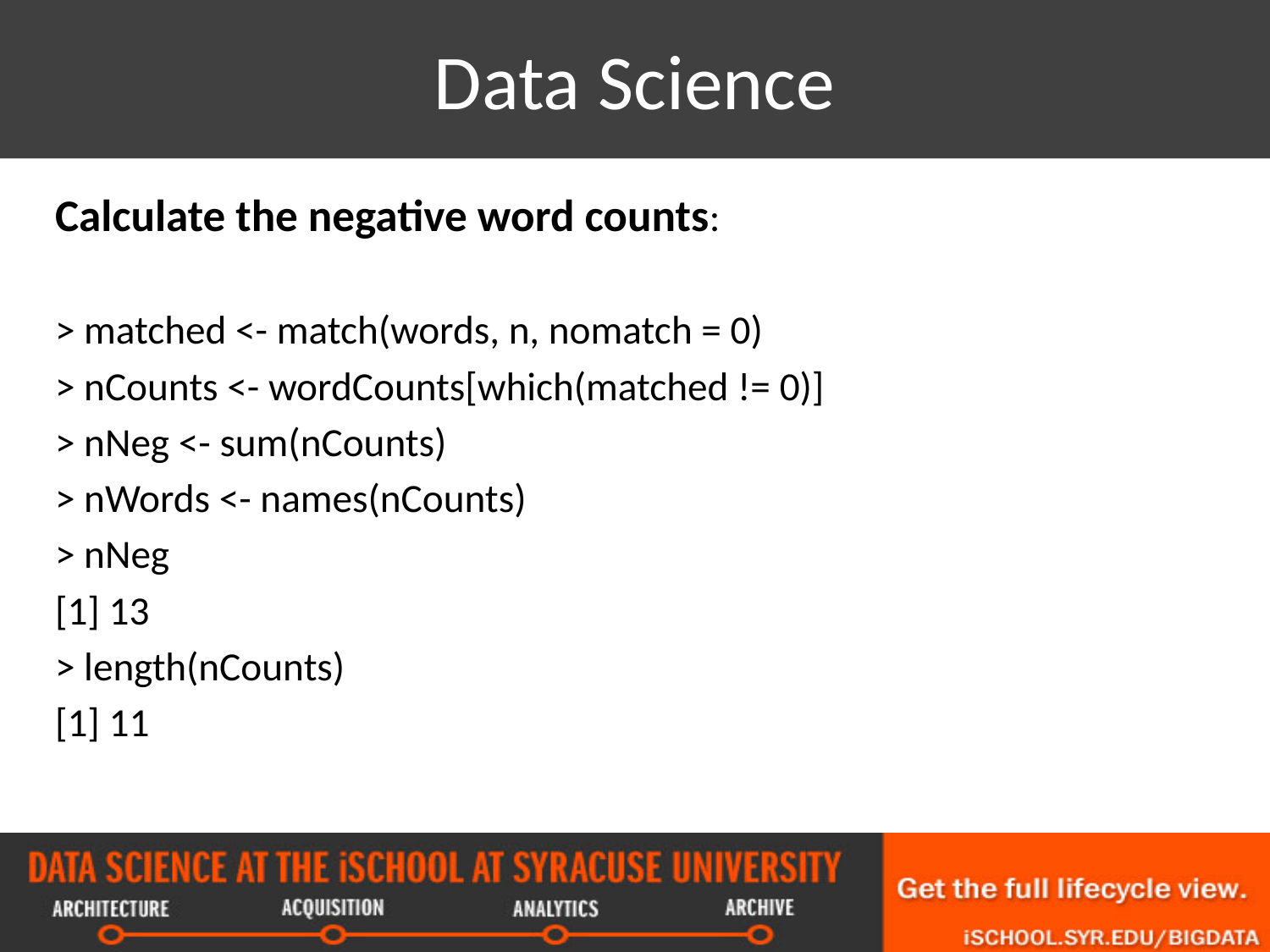

# Data Science
Calculate the negative word counts:

> matched <- match(words, n, nomatch = 0)
> nCounts <- wordCounts[which(matched != 0)]
> nNeg <- sum(nCounts)
> nWords <- names(nCounts)
> nNeg
[1] 13
> length(nCounts)
[1] 11